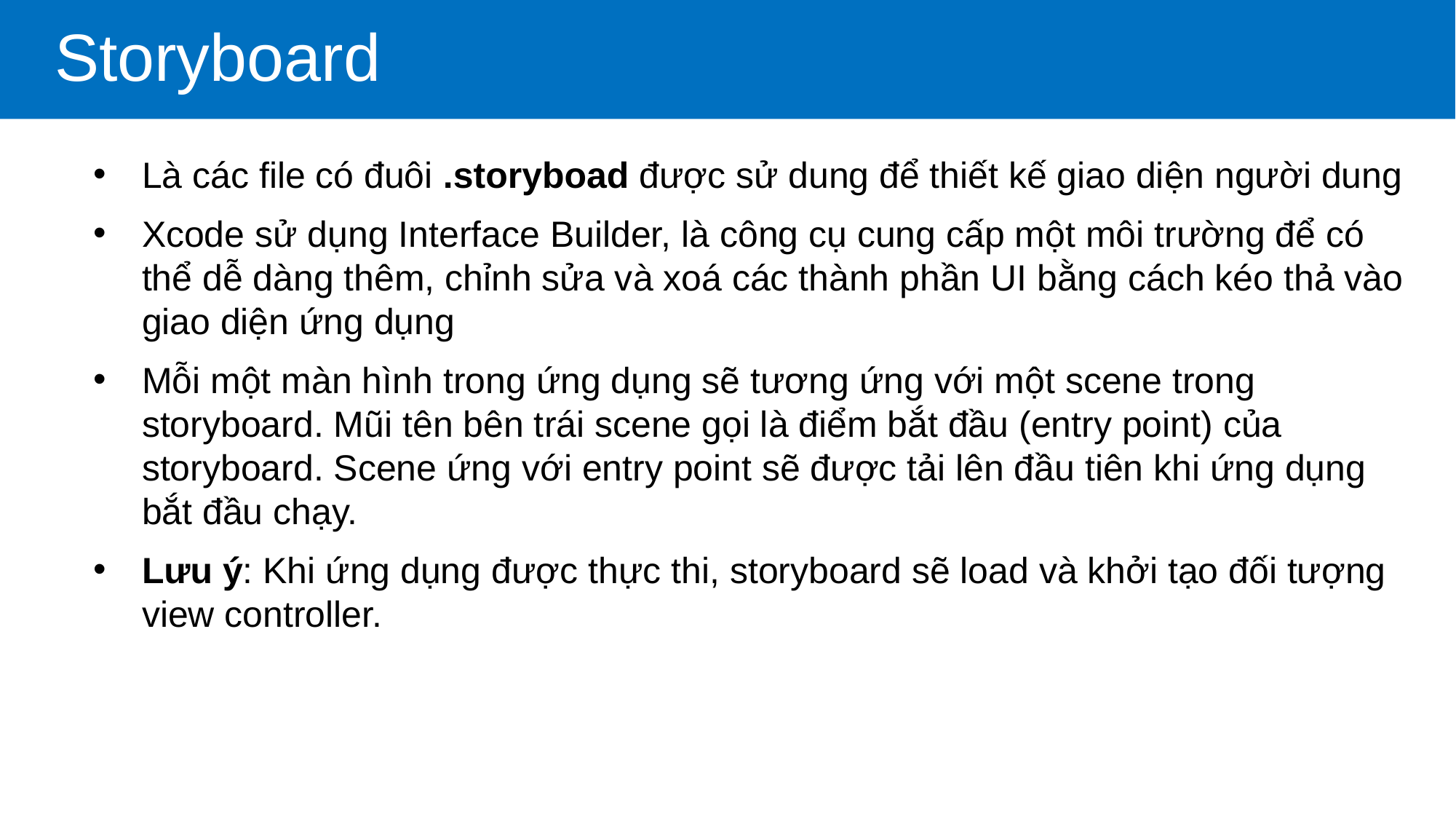

# Storyboard
Là các file có đuôi .storyboad được sử dung để thiết kế giao diện người dung
Xcode sử dụng Interface Builder, là công cụ cung cấp một môi trường để có thể dễ dàng thêm, chỉnh sửa và xoá các thành phần UI bằng cách kéo thả vào giao diện ứng dụng
Mỗi một màn hình trong ứng dụng sẽ tương ứng với một scene trong storyboard. Mũi tên bên trái scene gọi là điểm bắt đầu (entry point) của storyboard. Scene ứng với entry point sẽ được tải lên đầu tiên khi ứng dụng bắt đầu chạy.
Lưu ý: Khi ứng dụng được thực thi, storyboard sẽ load và khởi tạo đối tượng view controller.